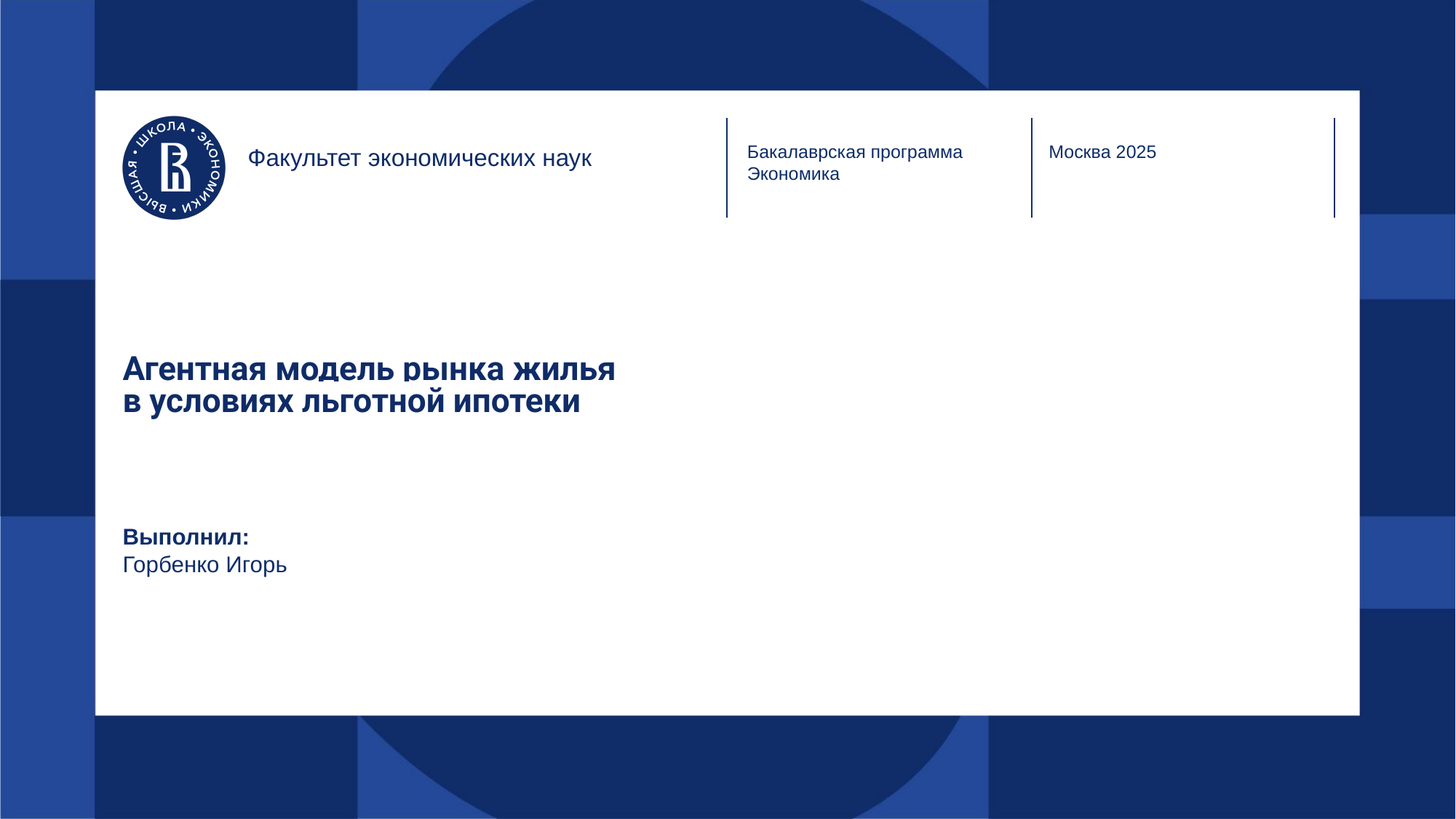

Бакалаврская программа
Экономика
Москва 2025
Факультет экономических наук
Агентная модель рынка жилья
в условиях льготной ипотеки

Выполнил:
Горбенко Игорь